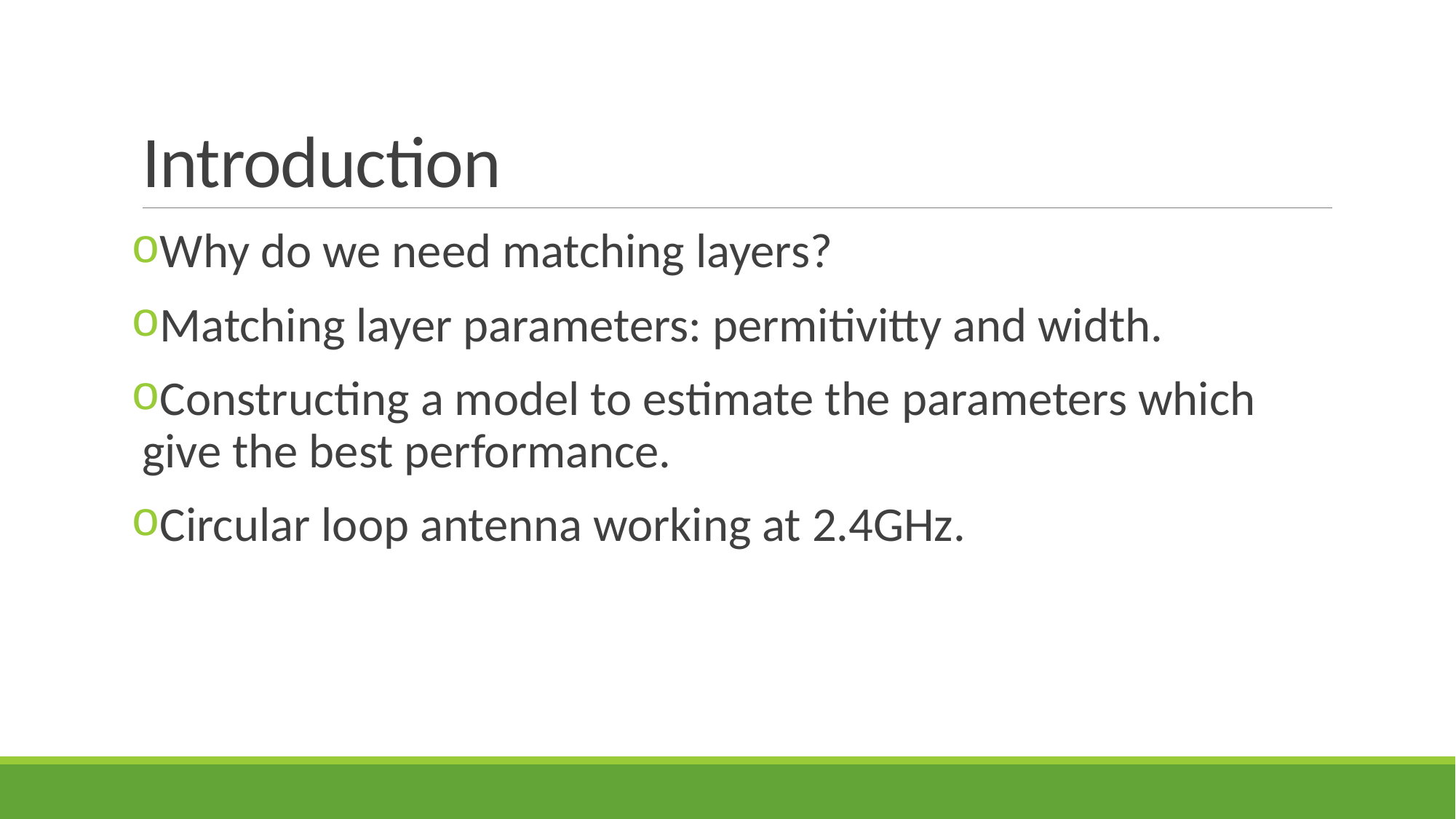

# Introduction
Why do we need matching layers?
Matching layer parameters: permitivitty and width.
Constructing a model to estimate the parameters which give the best performance.
Circular loop antenna working at 2.4GHz.